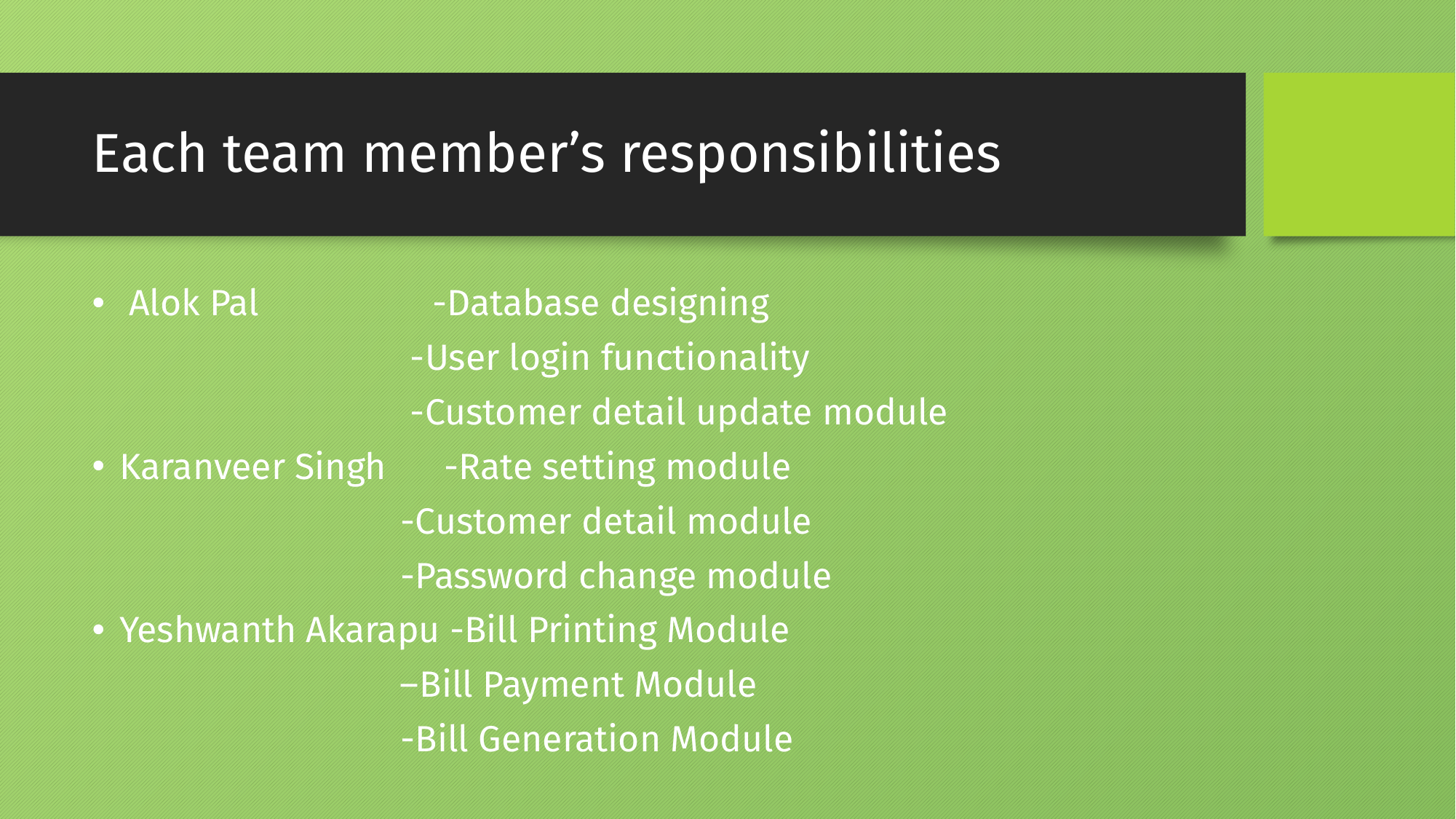

# Each team member’s responsibilities
 Alok Pal                  -Database designing
                                 -User login functionality
                                 -Customer detail update module
Karanveer Singh      -Rate setting module
                                -Customer detail module
                                -Password change module
Yeshwanth Akarapu -Bill Printing Module
                                –Bill Payment Module
                                -Bill Generation Module